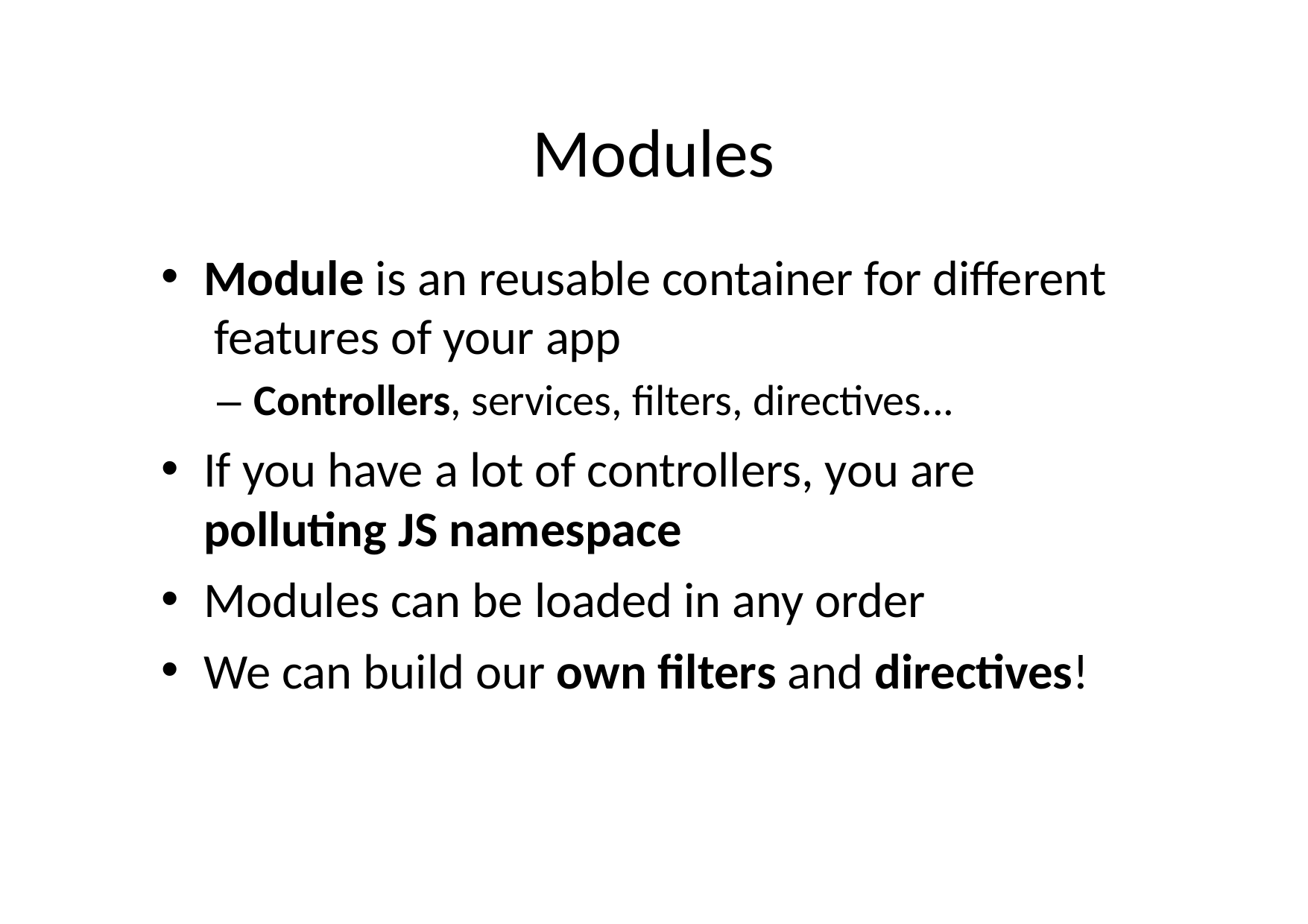

# Modules
Module is an reusable container for diﬀerent  features of your app
– Controllers, services, ﬁlters, directives...
If you have a lot of controllers, you are
polluting JS namespace
Modules can be loaded in any order
We can build our own ﬁlters and directives!